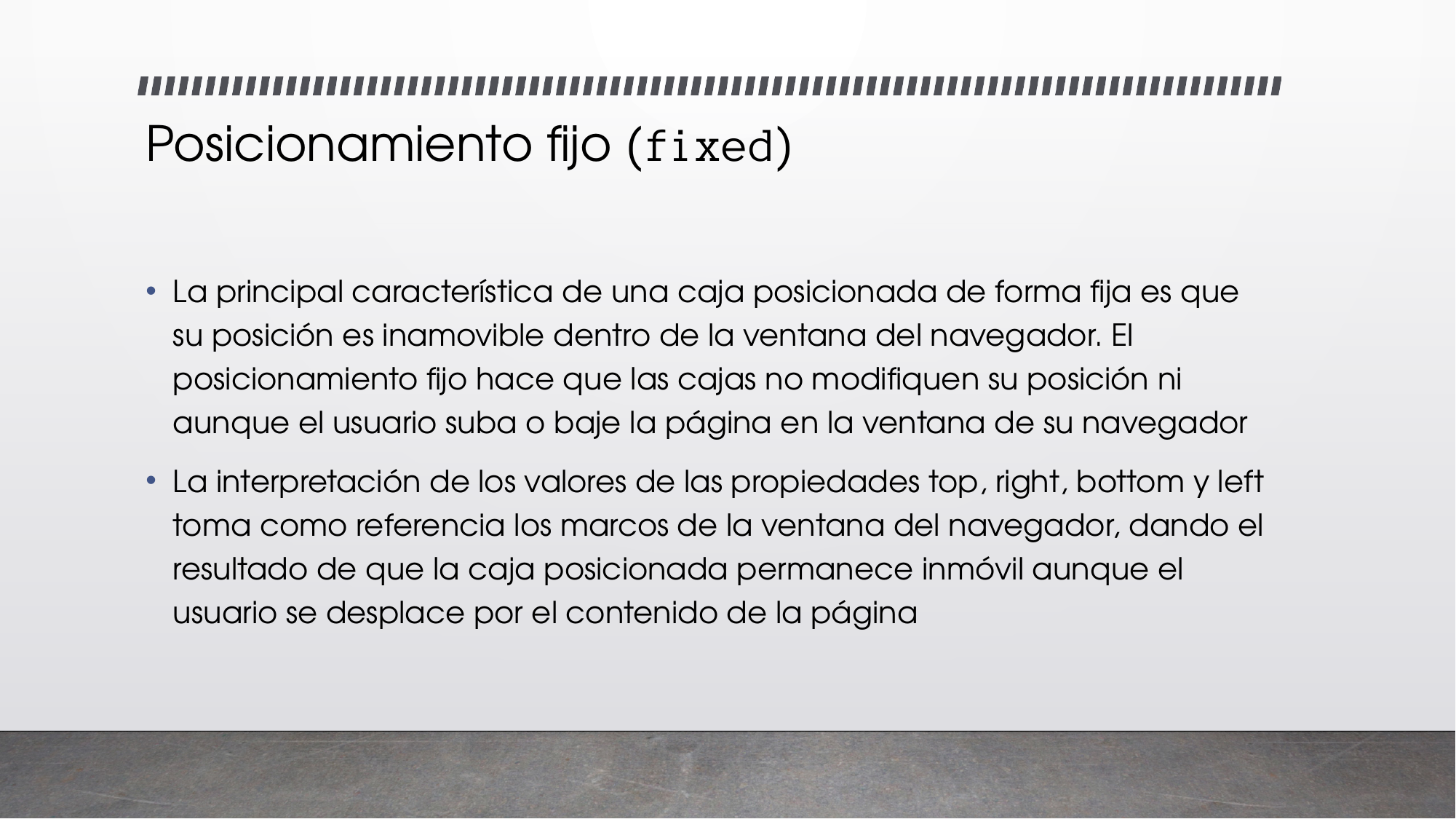

# Posicionamiento fijo (fixed)
La principal característica de una caja posicionada de forma fija es que su posición es inamovible dentro de la ventana del navegador. El posicionamiento fijo hace que las cajas no modifiquen su posición ni aunque el usuario suba o baje la página en la ventana de su navegador
La interpretación de los valores de las propiedades top, right, bottom y left toma como referencia los marcos de la ventana del navegador, dando el resultado de que la caja posicionada permanece inmóvil aunque el usuario se desplace por el contenido de la página